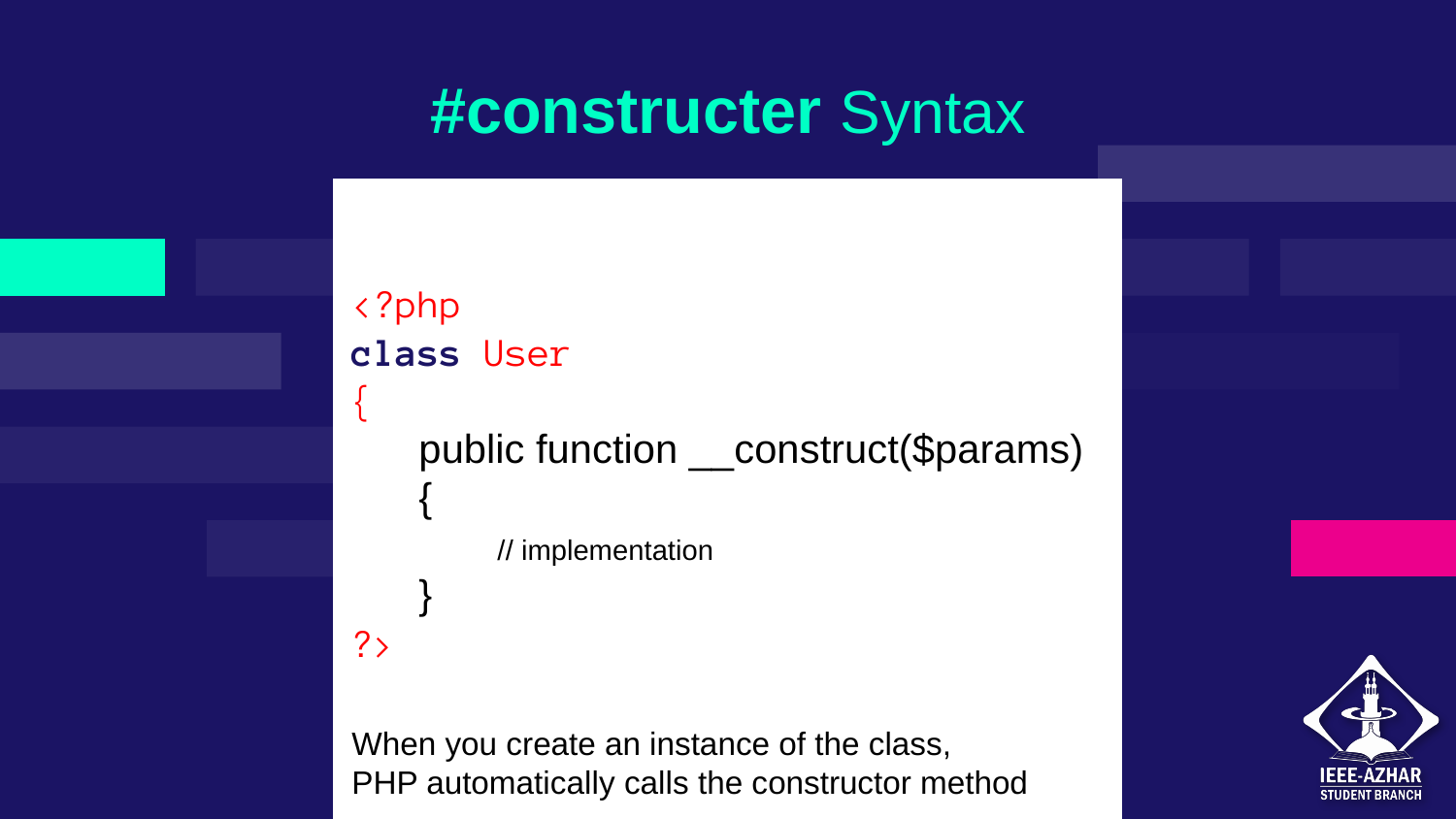

# #constructer Syntax

<?php
class User
{
      public function __construct($params)
      {
	// implementation
      }
?>

When you create an instance of the class,
PHP automatically calls the constructor method